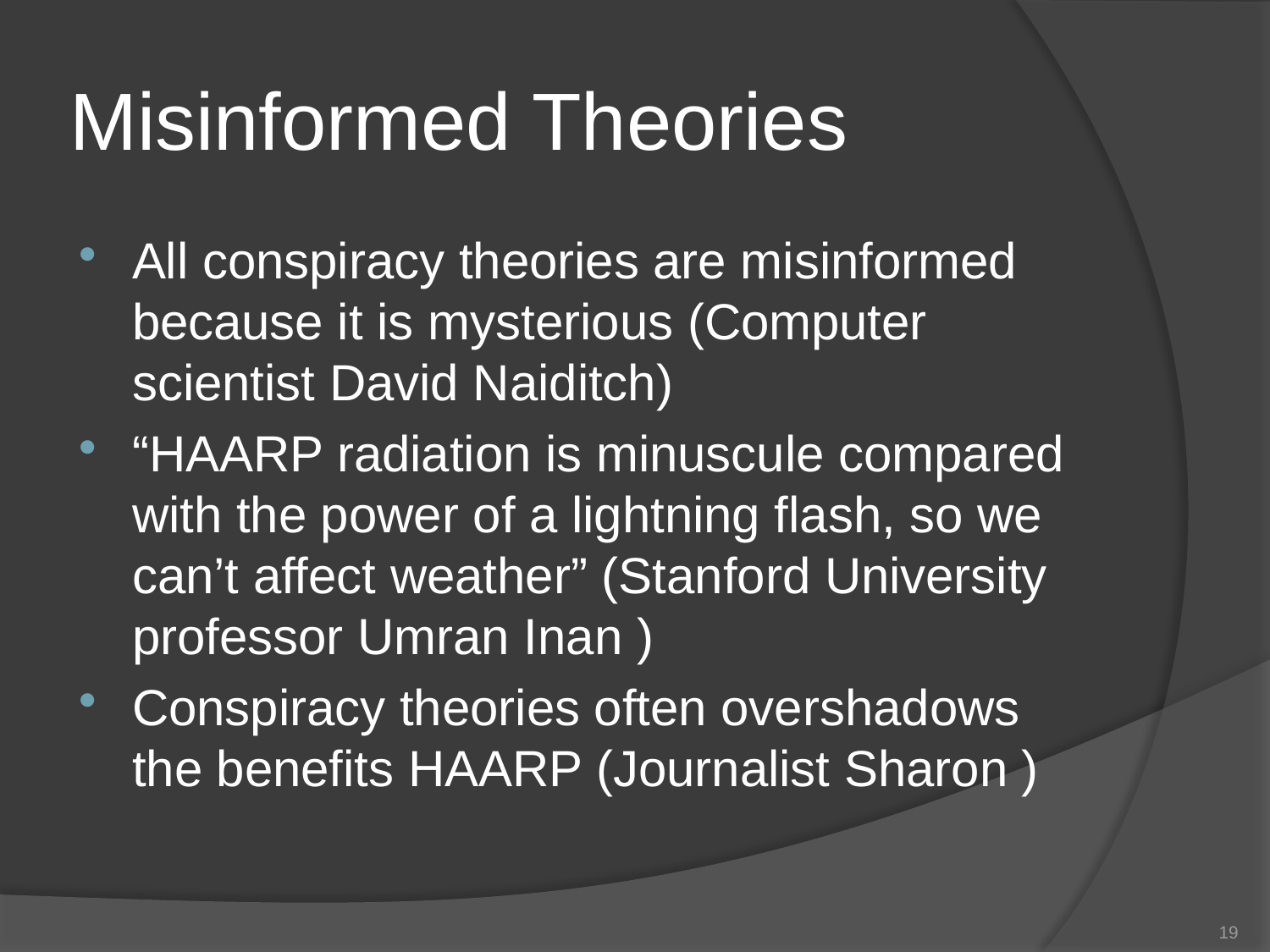

# Misinformed Theories
All conspiracy theories are misinformed because it is mysterious (Computer scientist David Naiditch)
“HAARP radiation is minuscule compared with the power of a lightning flash, so we can’t affect weather” (Stanford University professor Umran Inan )
Conspiracy theories often overshadows the benefits HAARP (Journalist Sharon )
19